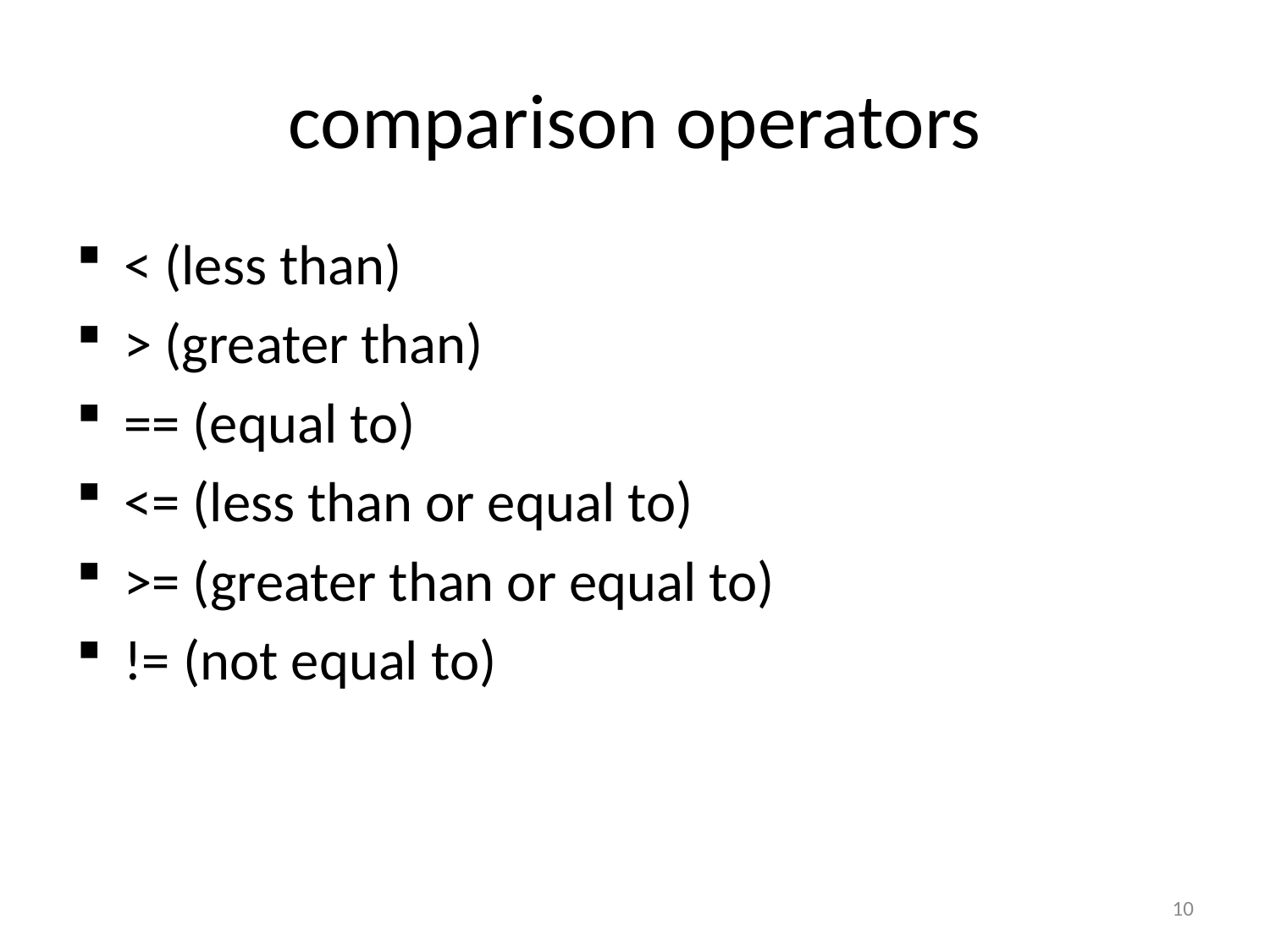

# comparison operators
< (less than)
> (greater than)
== (equal to)
<= (less than or equal to)
>= (greater than or equal to)
!= (not equal to)
10